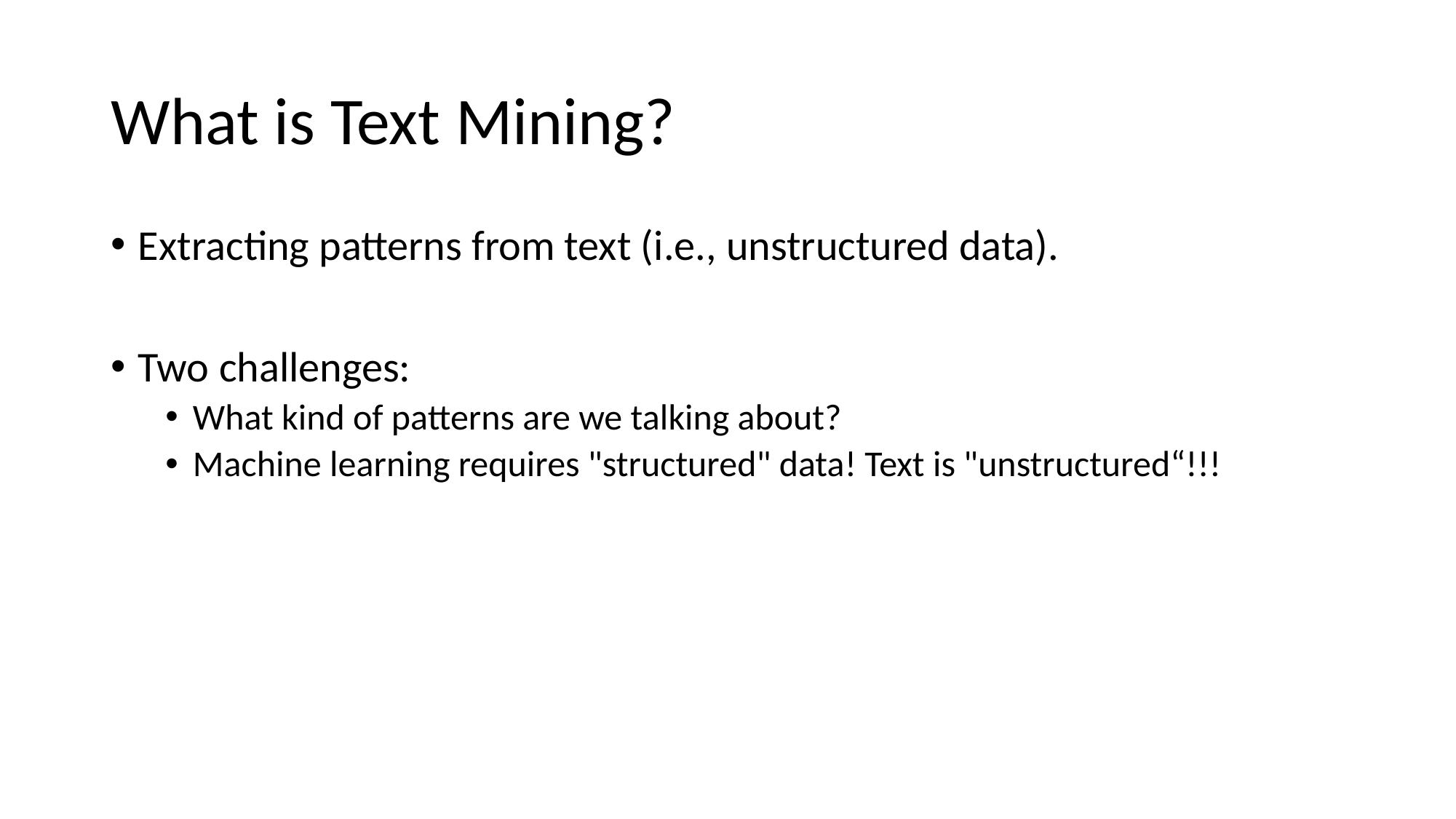

# What is Text Mining?
Extracting patterns from text (i.e., unstructured data).

Two challenges:
What kind of patterns are we talking about?
Machine learning requires "structured" data! Text is "unstructured“!!!